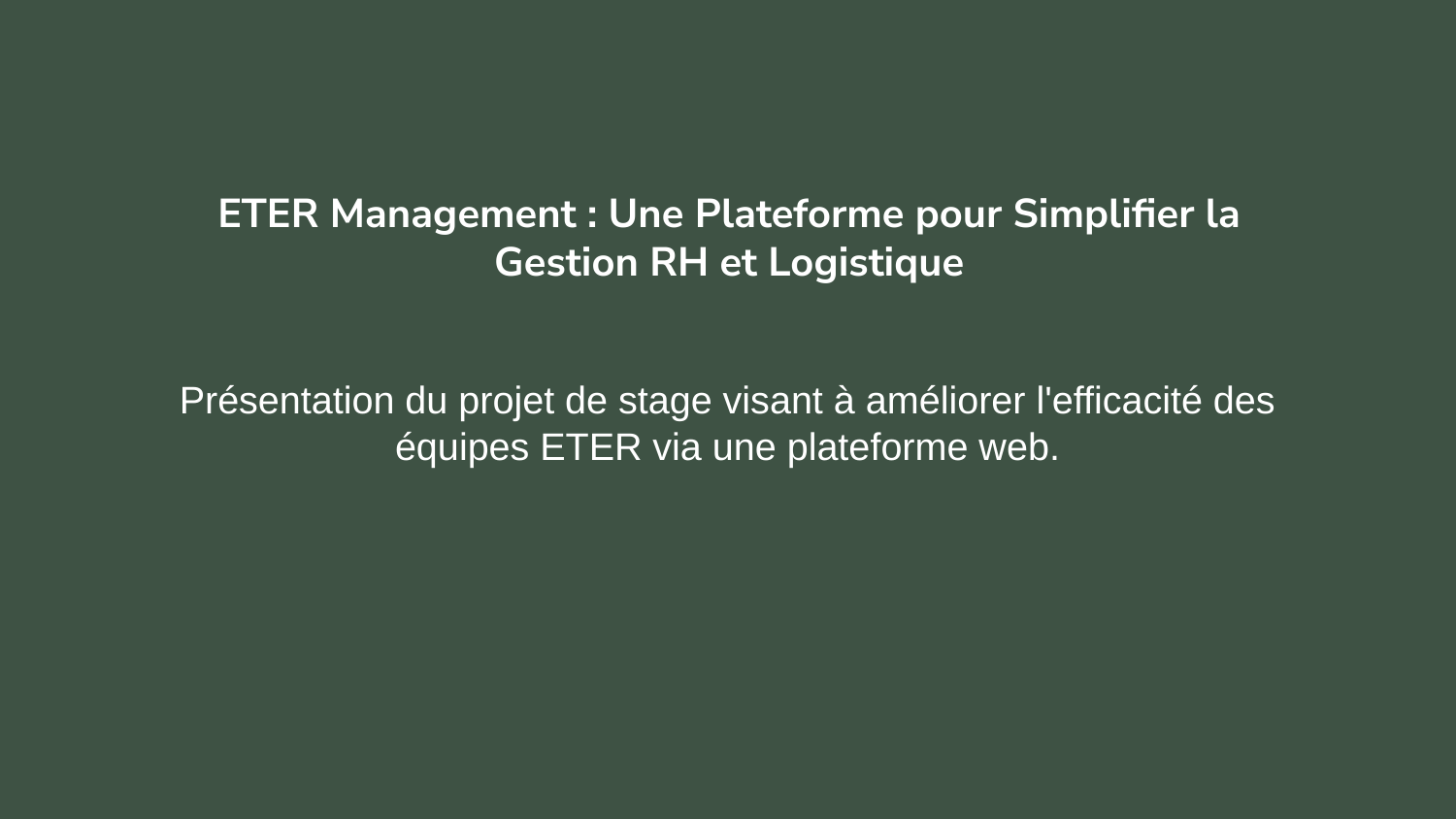

ETER Management : Une Plateforme pour Simplifier la Gestion RH et Logistique
Présentation du projet de stage visant à améliorer l'efficacité des équipes ETER via une plateforme web.